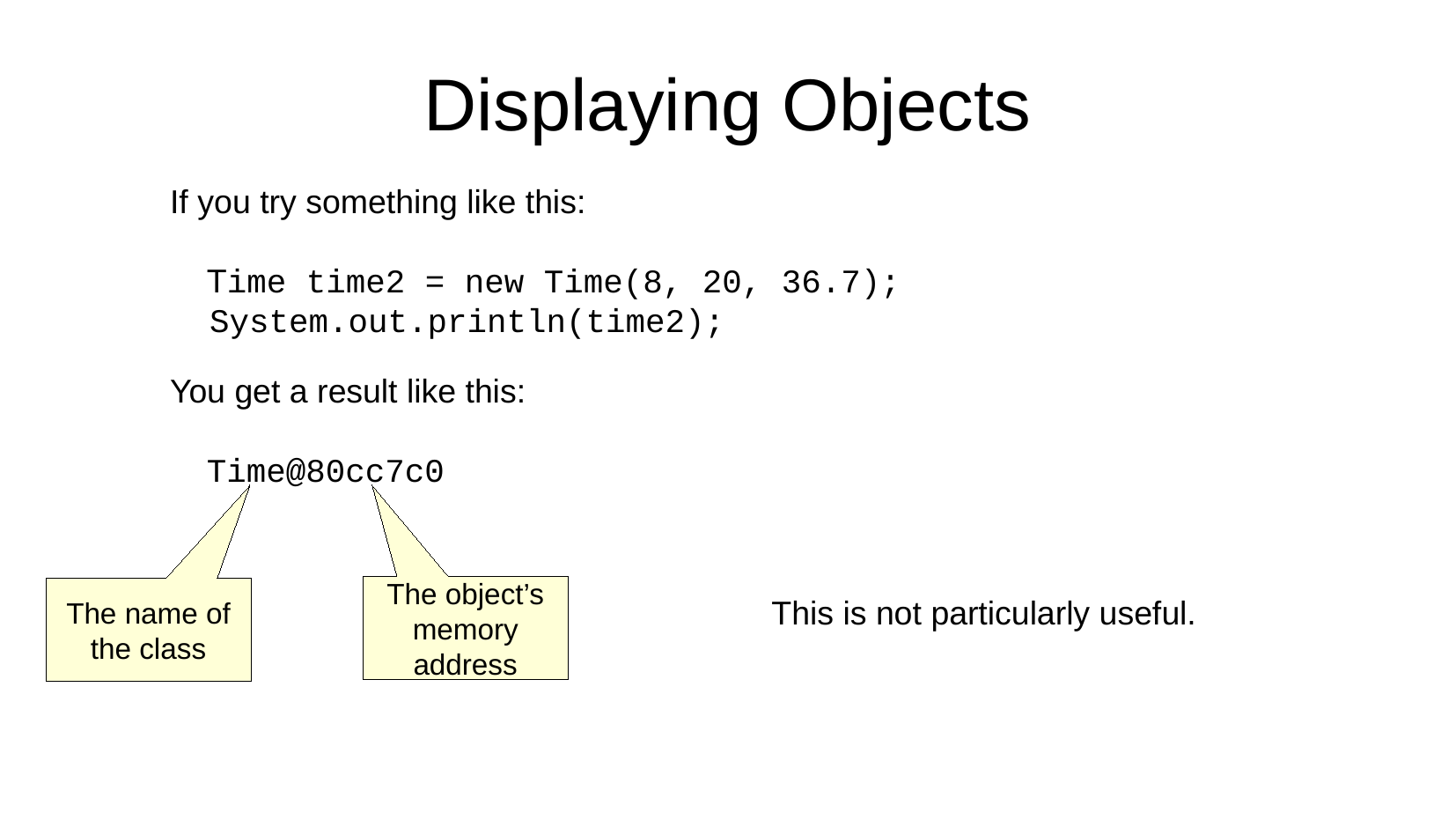

Displaying Objects
If you try something like this:

    Time time2 = new Time(8, 20, 36.7);
  System.out.println(time2);
You get a result like this:

    Time@80cc7c0
The object’s
memory
address
The name of
the class
This is not particularly useful.